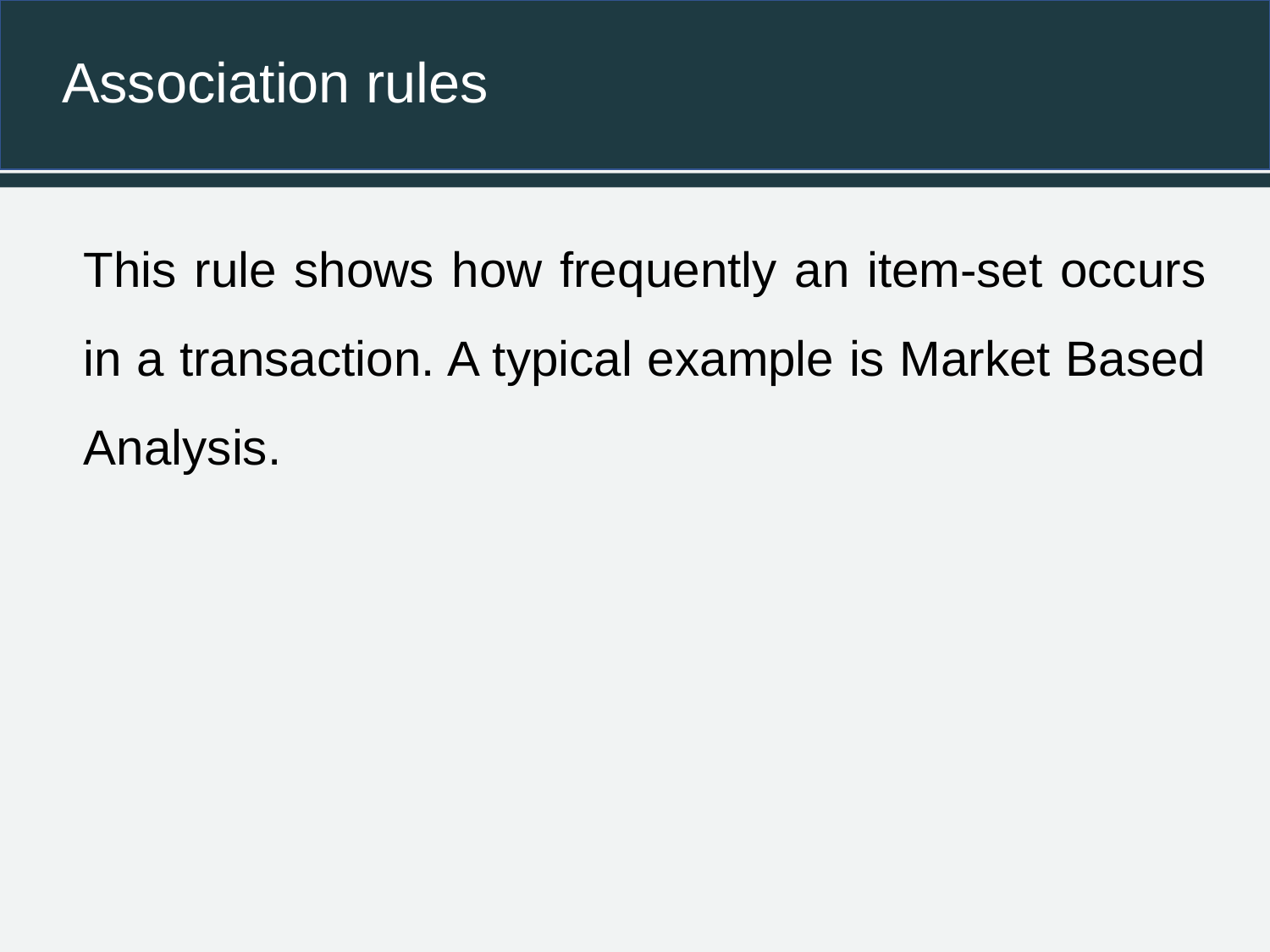

# Association rules
This rule shows how frequently an item-set occurs in a transaction. A typical example is Market Based Analysis.